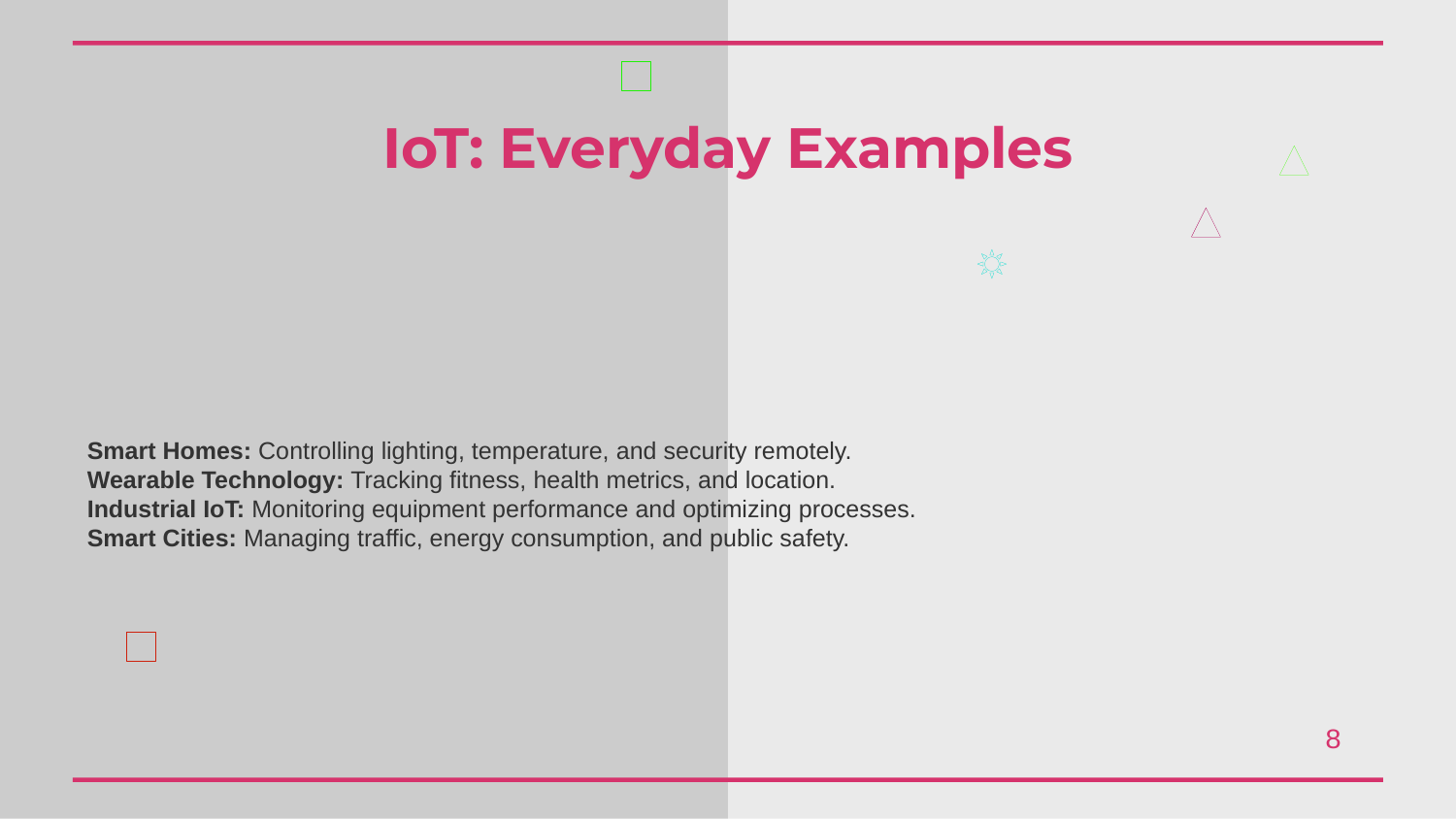

IoT: Everyday Examples

Smart Homes: Controlling lighting, temperature, and security remotely.
Wearable Technology: Tracking fitness, health metrics, and location.
Industrial IoT: Monitoring equipment performance and optimizing processes.
Smart Cities: Managing traffic, energy consumption, and public safety.

8